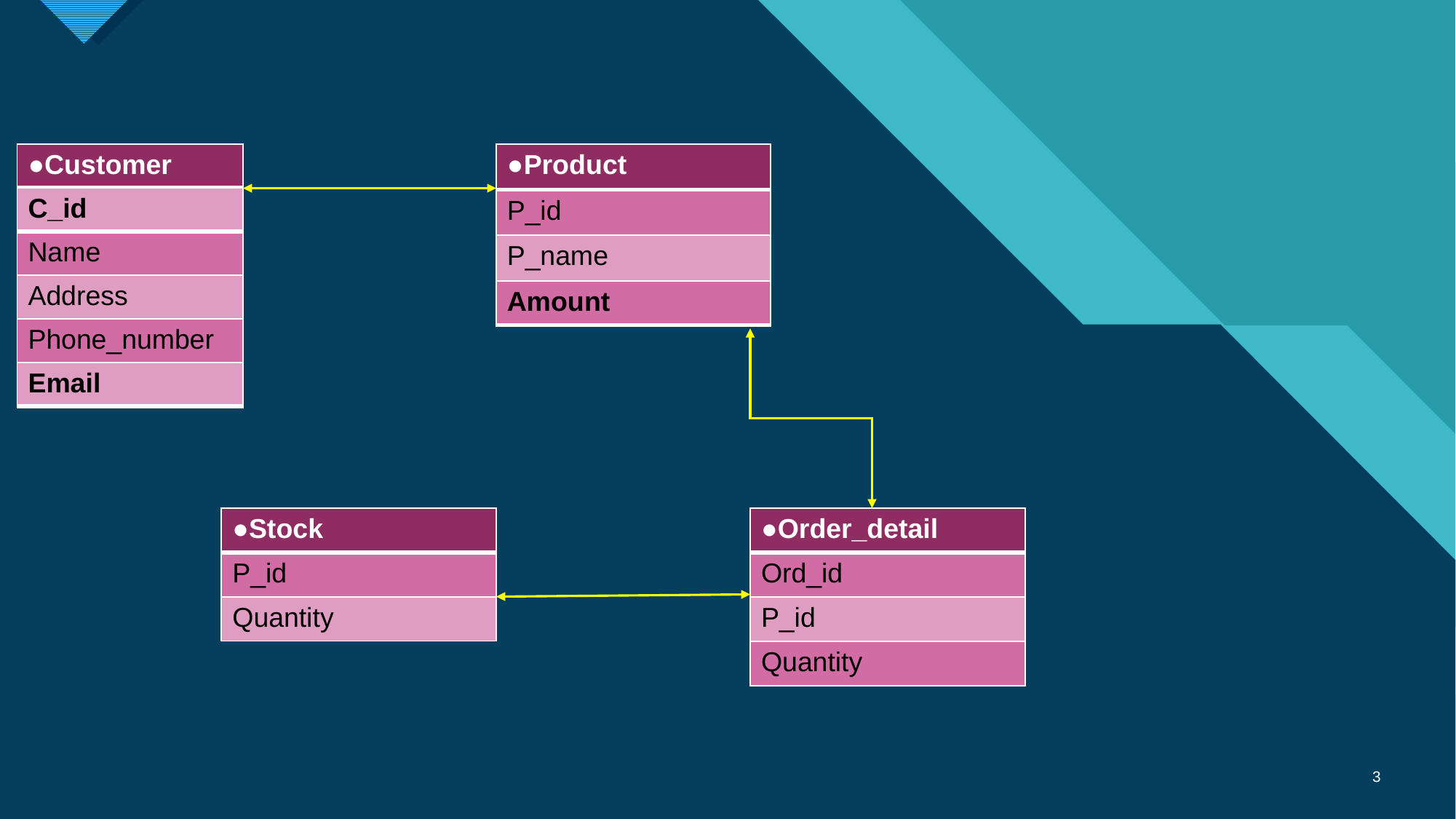

| ●Customer |
| --- |
| ●Product |
| --- |
| P\_id |
| P\_name |
| C\_id |
| --- |
| Name |
| Address |
| Phone\_number |
| Amount |
| --- |
| Email |
| --- |
| ●Stock |
| --- |
| P\_id |
| Quantity |
| ●Order\_detail |
| --- |
| Ord\_id |
| P\_id |
| Quantity |
3